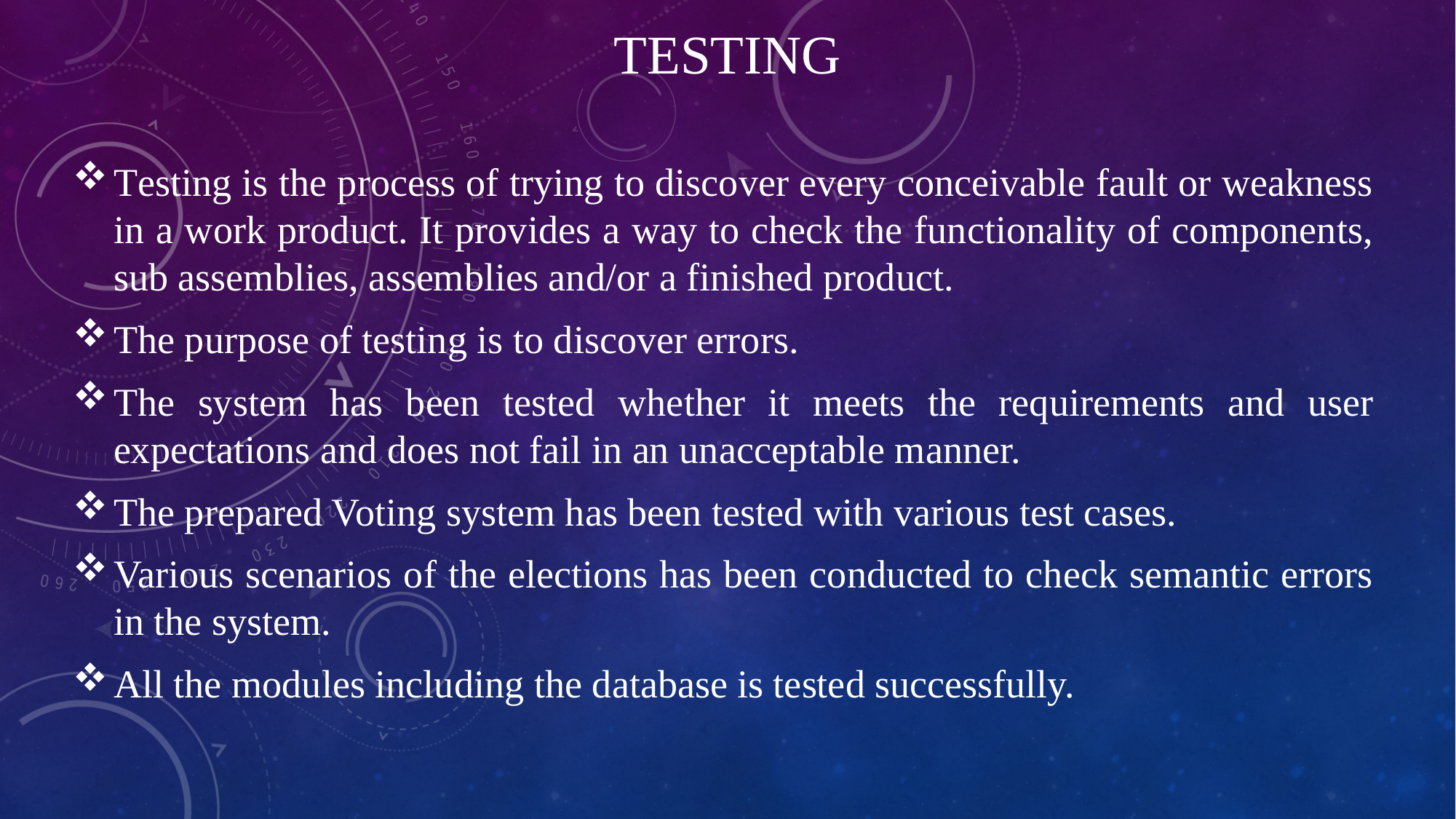

# Testing
Testing is the process of trying to discover every conceivable fault or weakness in a work product. It provides a way to check the functionality of components, sub assemblies, assemblies and/or a finished product.
The purpose of testing is to discover errors.
The system has been tested whether it meets the requirements and user expectations and does not fail in an unacceptable manner.
The prepared Voting system has been tested with various test cases.
Various scenarios of the elections has been conducted to check semantic errors in the system.
All the modules including the database is tested successfully.